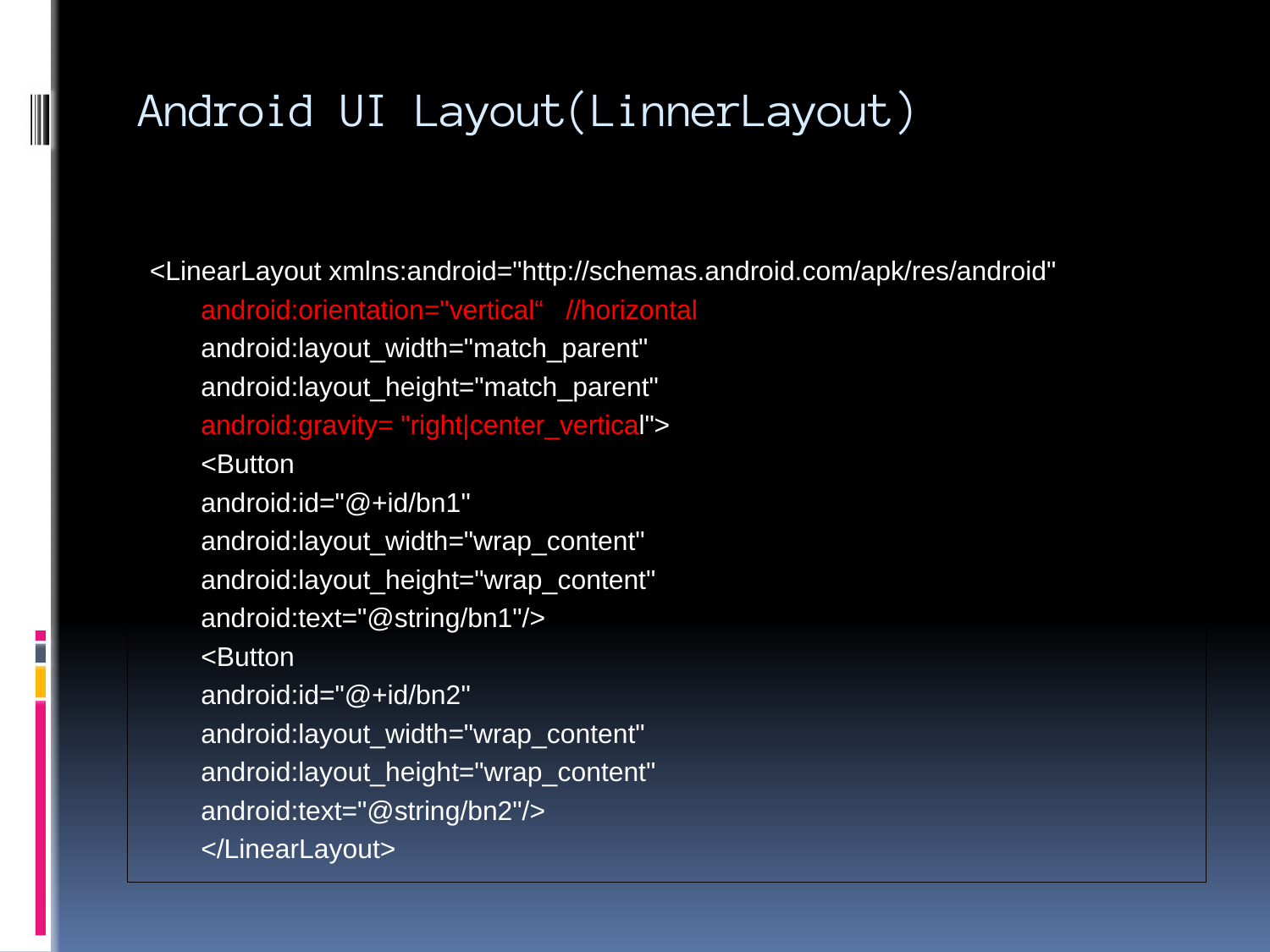

# Android UI Layout(LinnerLayout)
<LinearLayout xmlns:android="http://schemas.android.com/apk/res/android"
	android:orientation="vertical“   //horizontal
	android:layout_width="match_parent"
	android:layout_height="match_parent"
	android:gravity= "right|center_vertical">
	<Button
		android:id="@+id/bn1"
		android:layout_width="wrap_content"
		android:layout_height="wrap_content"
		android:text="@string/bn1"/>
	<Button
		android:id="@+id/bn2"
		android:layout_width="wrap_content"
		android:layout_height="wrap_content"
		android:text="@string/bn2"/>
		</LinearLayout>